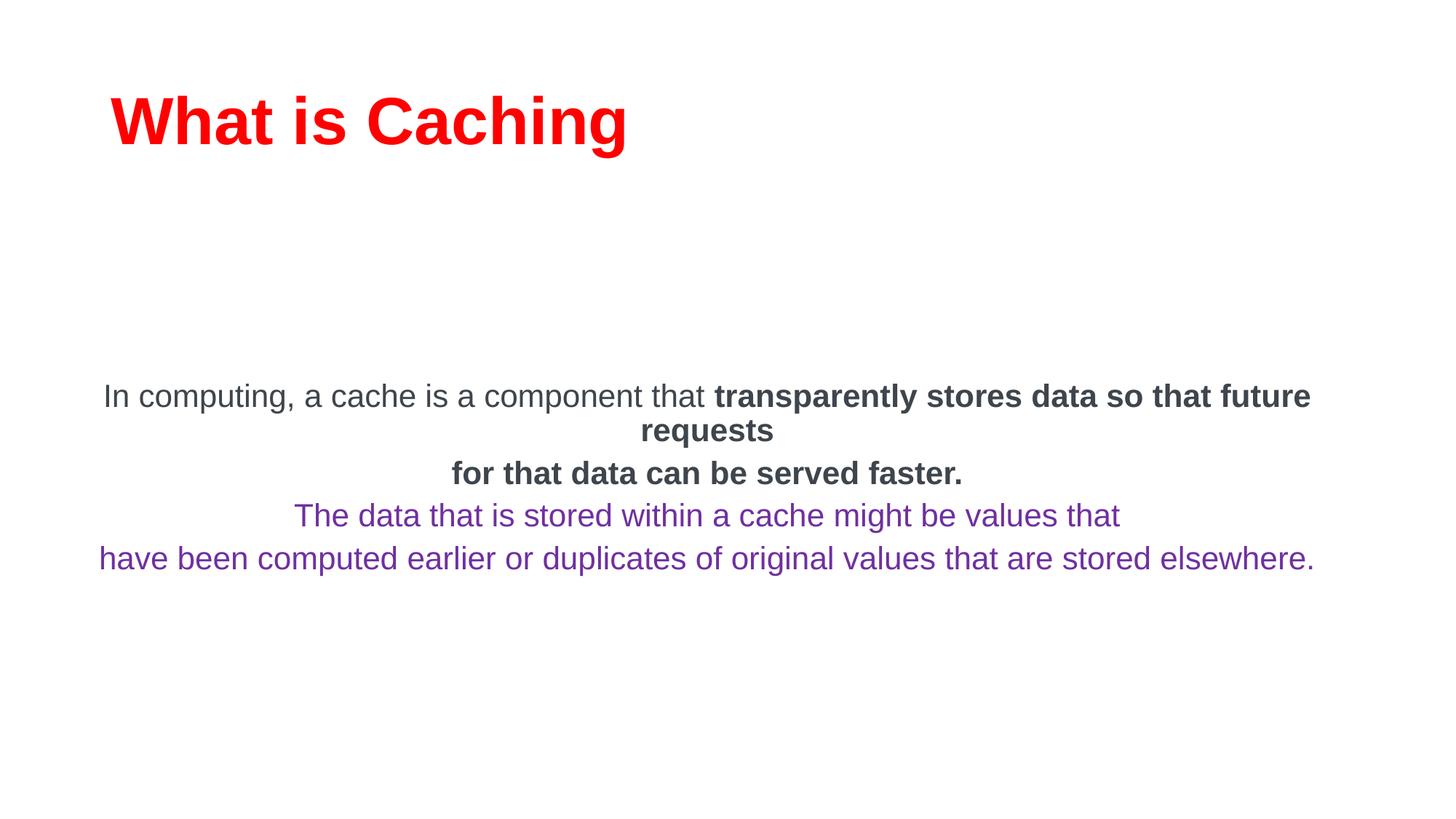

# What is Caching
In computing, a cache is a component that transparently stores data so that future requests
for that data can be served faster.
The data that is stored within a cache might be values that
have been computed earlier or duplicates of original values that are stored elsewhere.